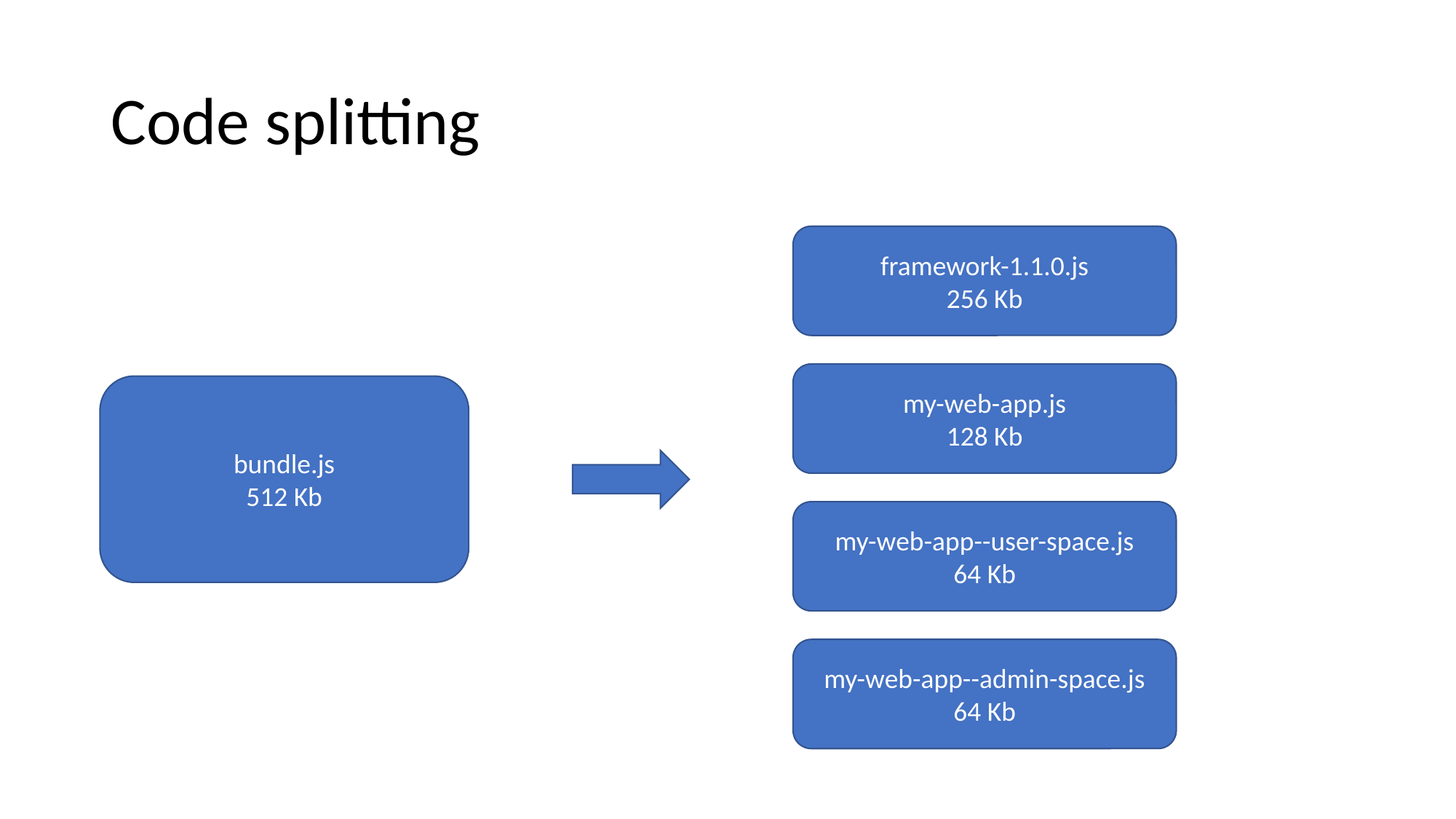

# Code splitting
framework-1.1.0.js
256 Kb
my-web-app.js
128 Kb
bundle.js
512 Kb

my-web-app--user-space.js
64 Kb
my-web-app--admin-space.js
64 Kb